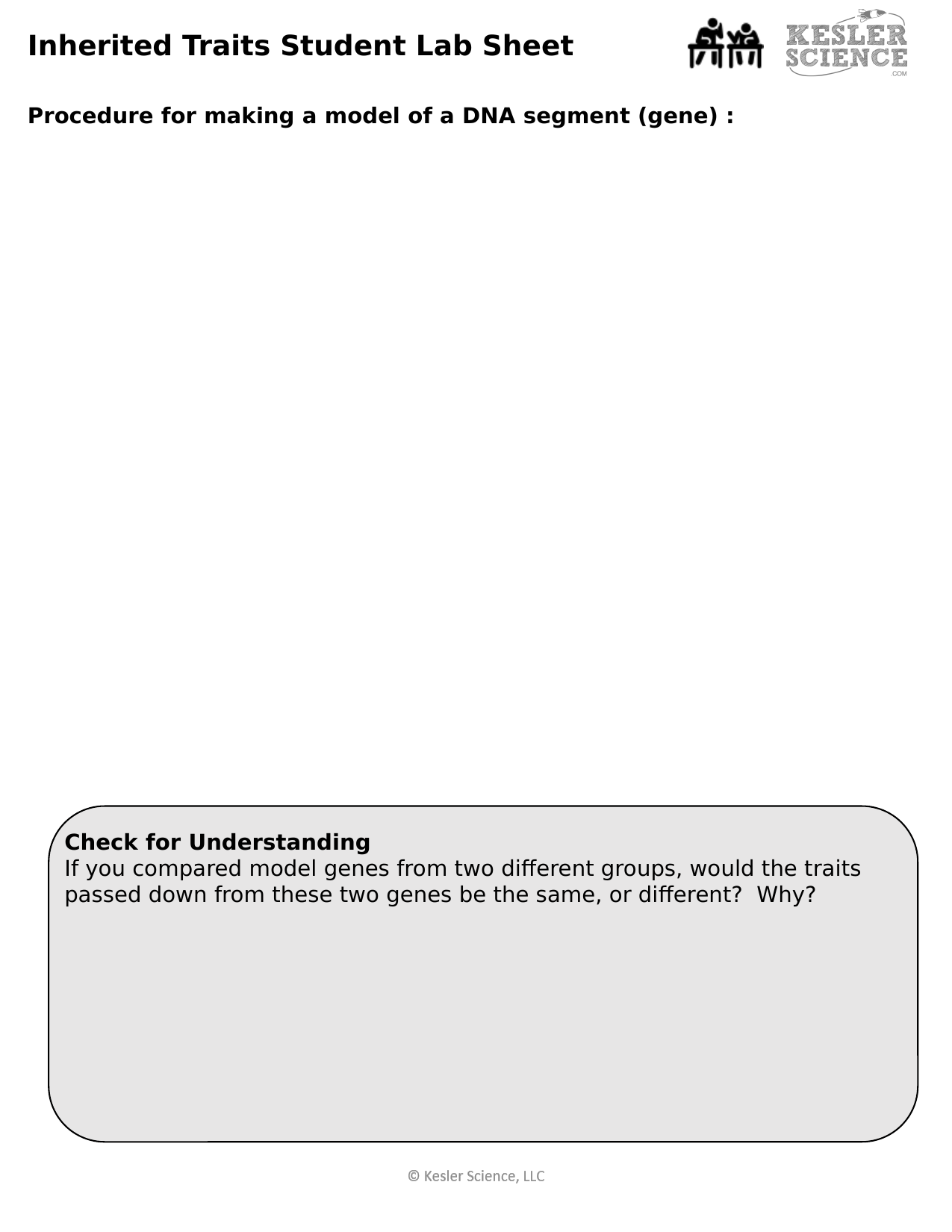

Inherited Traits Student Lab Sheet
Procedure for making a model of a DNA segment (gene) :

Check for Understanding
If you compared model genes from two different groups, would the traits passed down from these two genes be the same, or different?  Why?